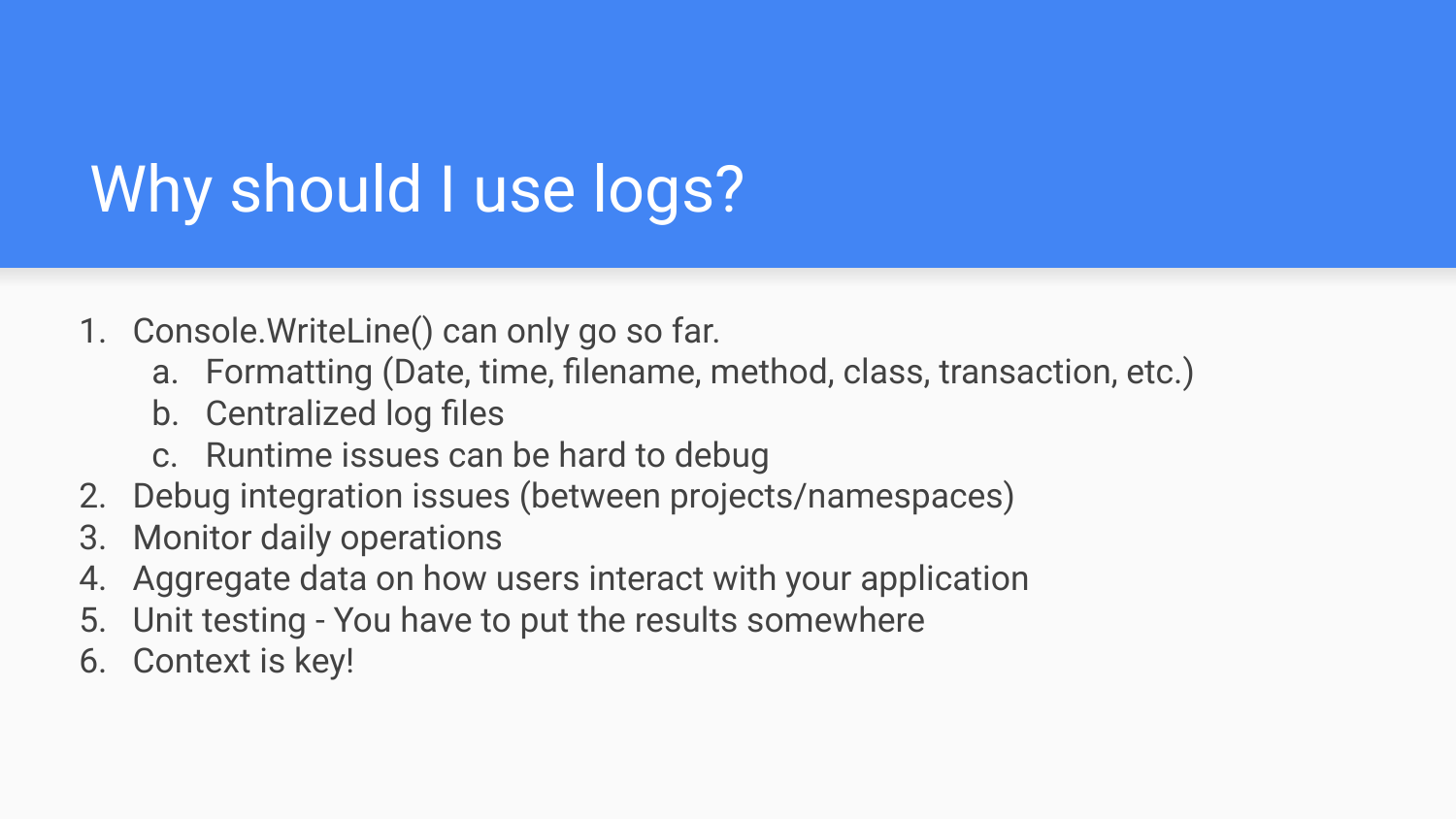

# Why should I use logs?
Console.WriteLine() can only go so far.
Formatting (Date, time, filename, method, class, transaction, etc.)
Centralized log files
Runtime issues can be hard to debug
Debug integration issues (between projects/namespaces)
Monitor daily operations
Aggregate data on how users interact with your application
Unit testing - You have to put the results somewhere
Context is key!